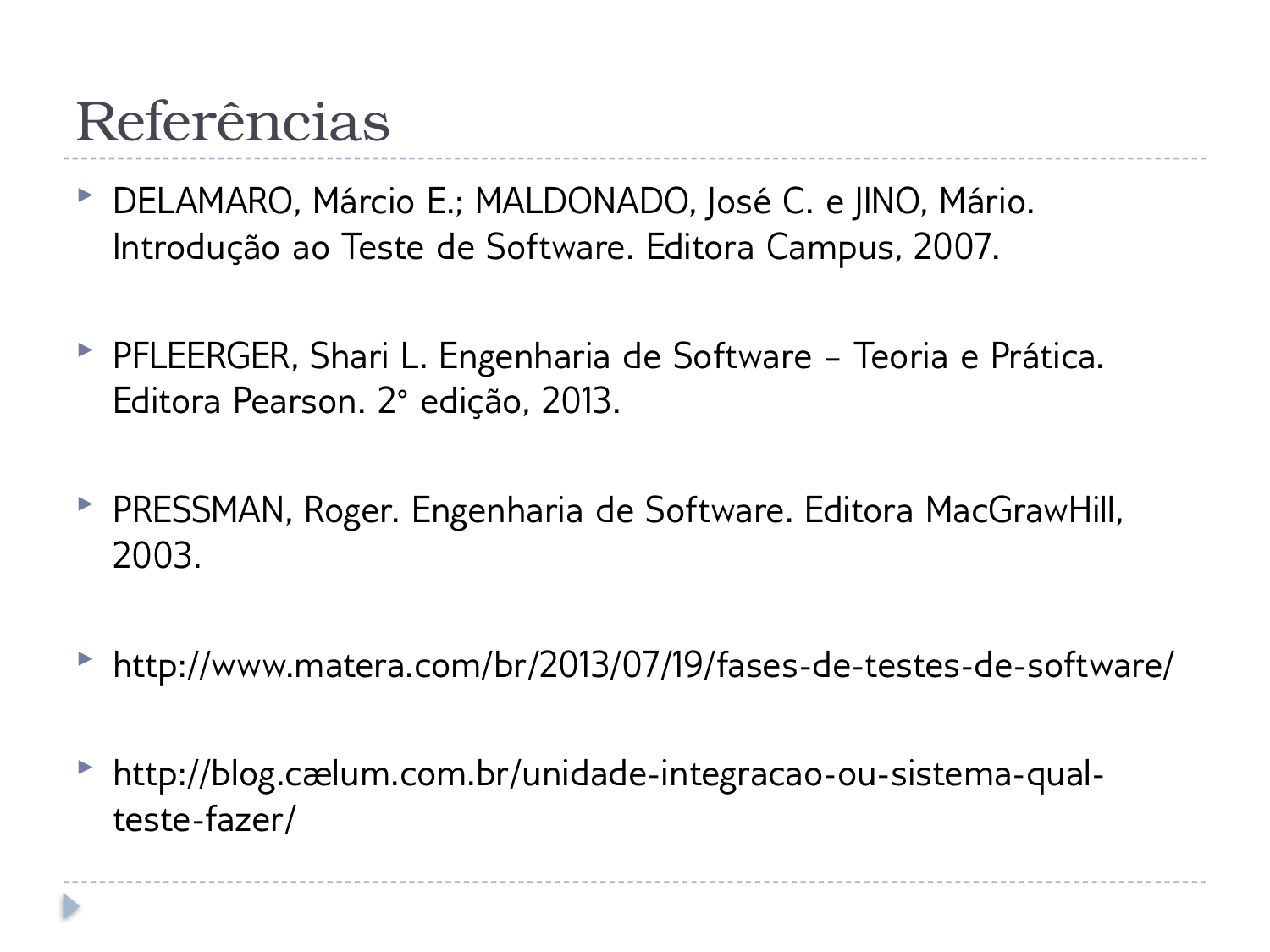

# Referências
DELAMARO, Márcio E.; MALDONADO, José C. e JINO, Mário. Introdução ao Teste de Software. Editora Campus, 2007.

PFLEERGER, Shari L. Engenharia de Software – Teoria e Prática. Editora Pearson. 2° edição, 2013.

PRESSMAN, Roger. Engenharia de Software. Editora MacGrawHill, 2003.

http://www.matera.com/br/2013/07/19/fases-de-testes-de-software/

http://blog.caelum.com.br/unidade-integracao-ou-sistema-qual-teste-fazer/